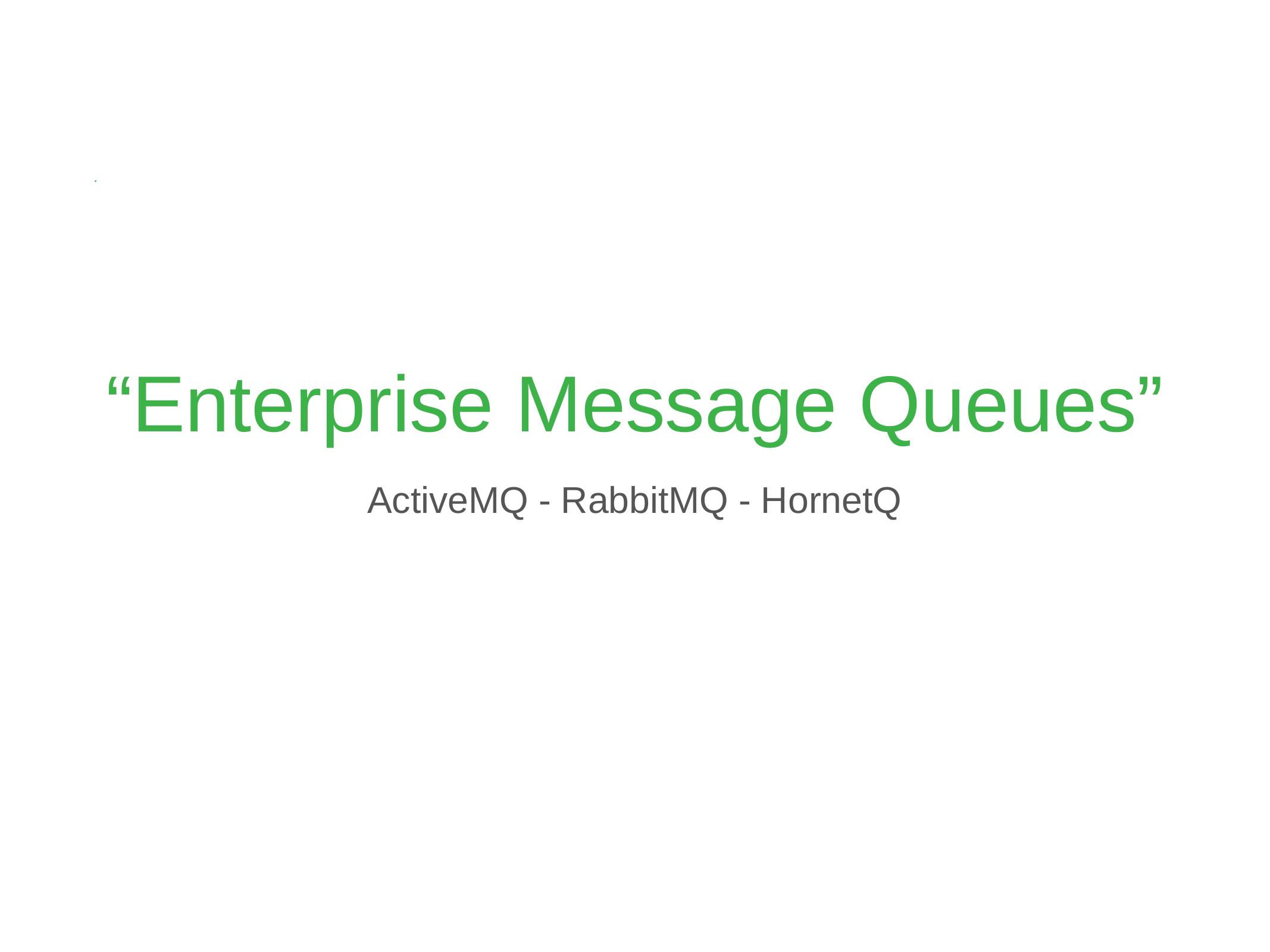

# “Enterprise Message Queues”
ActiveMQ - RabbitMQ - HornetQ